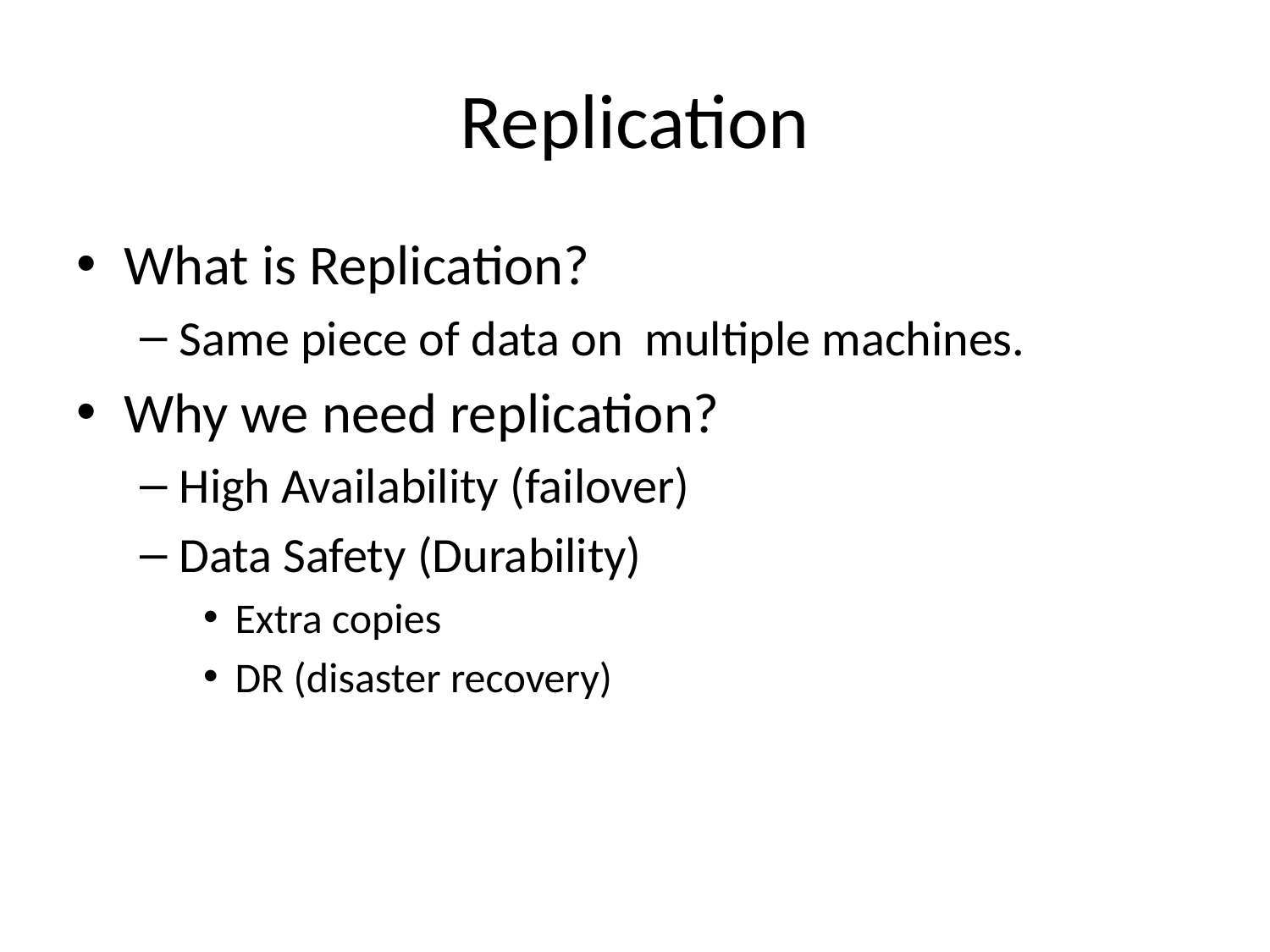

# Replication
What is Replication?
Same piece of data on  multiple machines.
Why we need replication?
High Availability (failover)
Data Safety (Durability)
Extra copies
DR (disaster recovery)